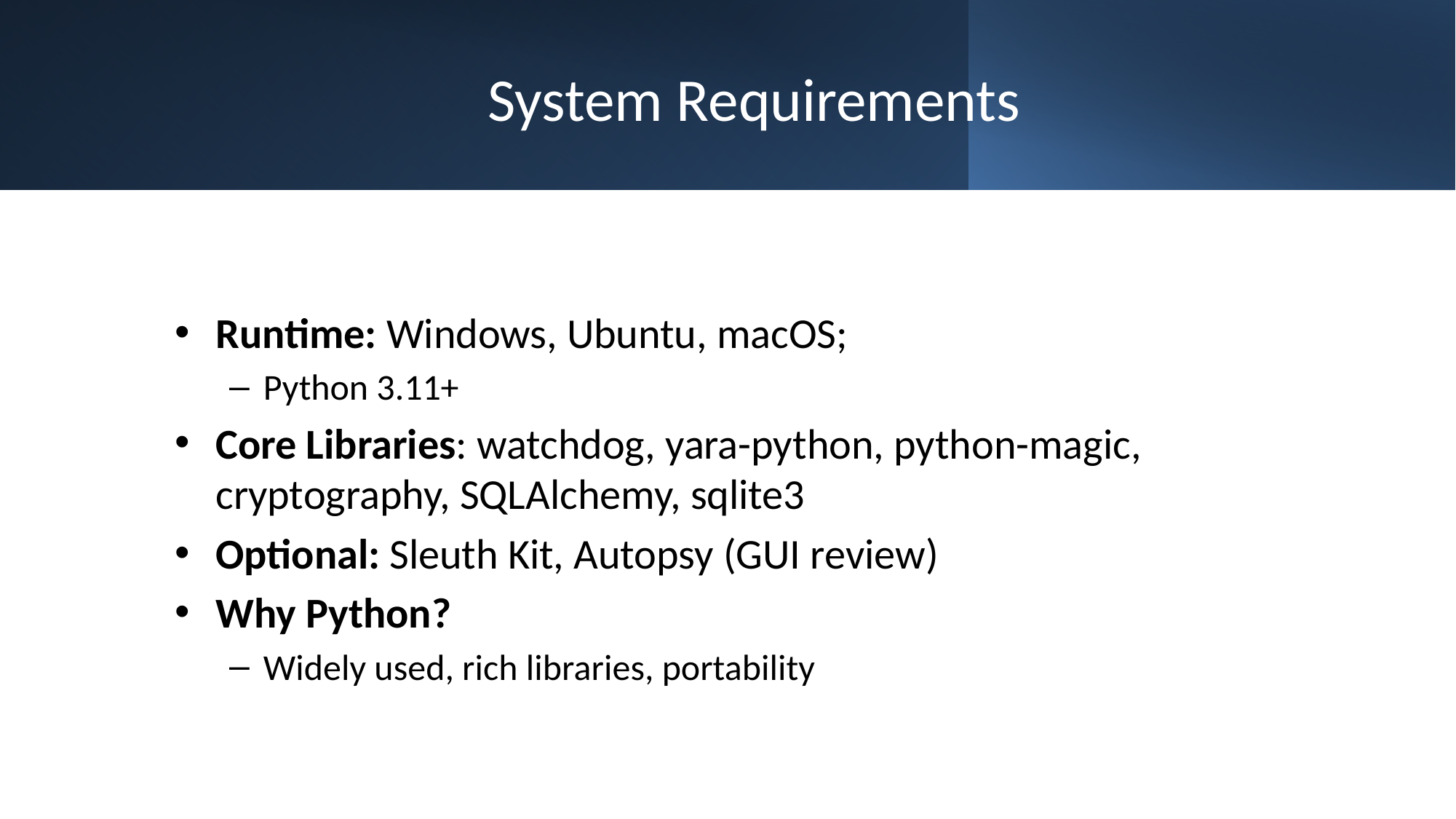

# System Requirements
Runtime: Windows, Ubuntu, macOS;
Python 3.11+
Core Libraries: watchdog, yara-python, python-magic, cryptography, SQLAlchemy, sqlite3
Optional: Sleuth Kit, Autopsy (GUI review)
Why Python?
Widely used, rich libraries, portability